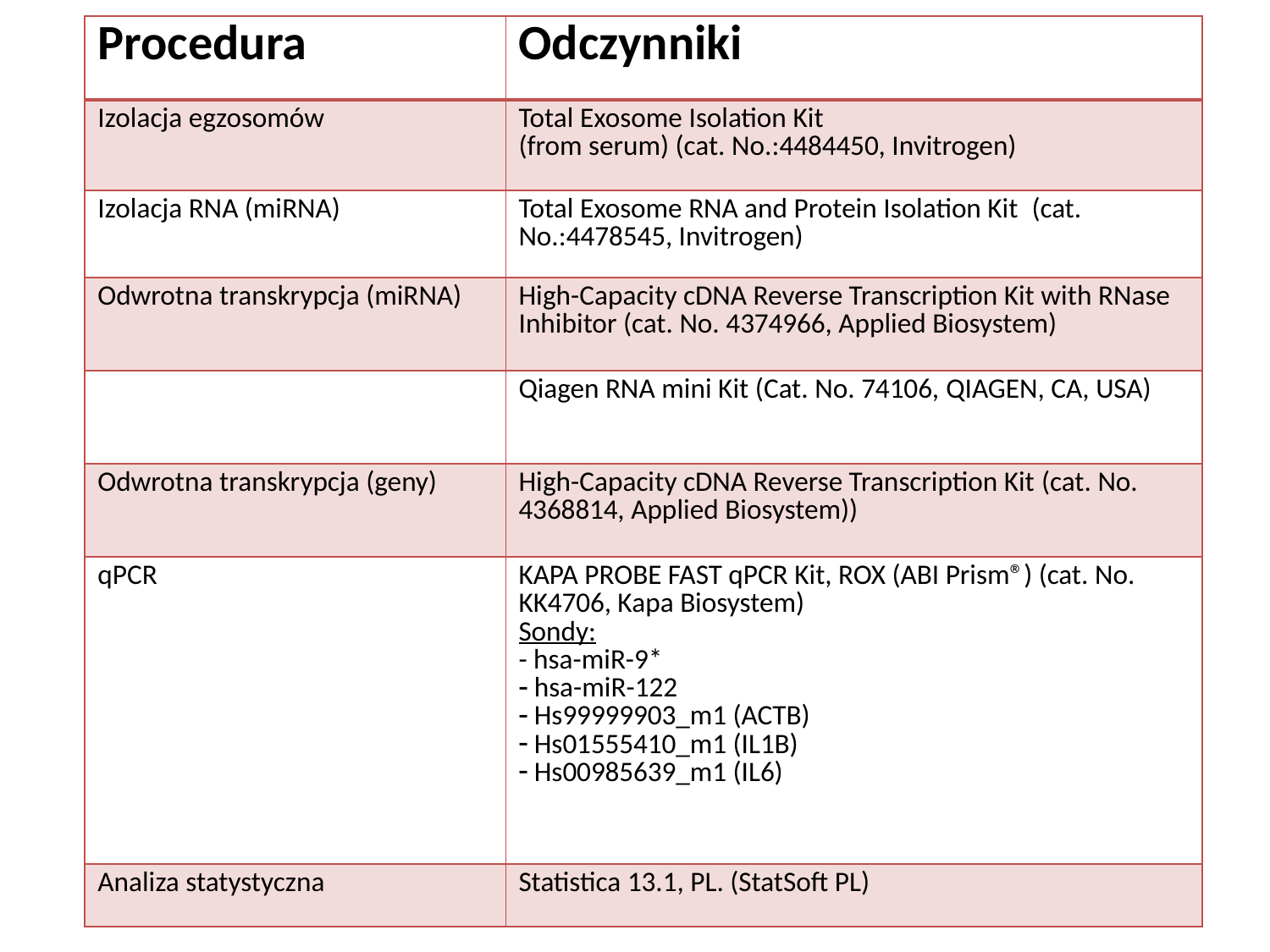

| Procedura | Odczynniki |
| --- | --- |
| Izolacja egzosomów | Total Exosome Isolation Kit (from serum) (cat. No.:4484450, Invitrogen) |
| Izolacja RNA (miRNA) | Total Exosome RNA and Protein Isolation Kit  (cat. No.:4478545, Invitrogen) |
| Odwrotna transkrypcja (miRNA) | High-Capacity cDNA Reverse Transcription Kit with RNase Inhibitor (cat. No. 4374966, Applied Biosystem) |
|  | Qiagen RNA mini Kit (Cat. No. 74106, QIAGEN, CA, USA) |
| Odwrotna transkrypcja (geny) | High-Capacity cDNA Reverse Transcription Kit (cat. No. 4368814, Applied Biosystem)) |
| qPCR | KAPA PROBE FAST qPCR Kit, ROX (ABI Prism®) (cat. No. KK4706, Kapa Biosystem) Sondy: - hsa-miR-9\* hsa-miR-122 Hs99999903\_m1 (ACTB) Hs01555410\_m1 (IL1B) Hs00985639\_m1 (IL6) |
| Analiza statystyczna | Statistica 13.1, PL. (StatSoft PL) |